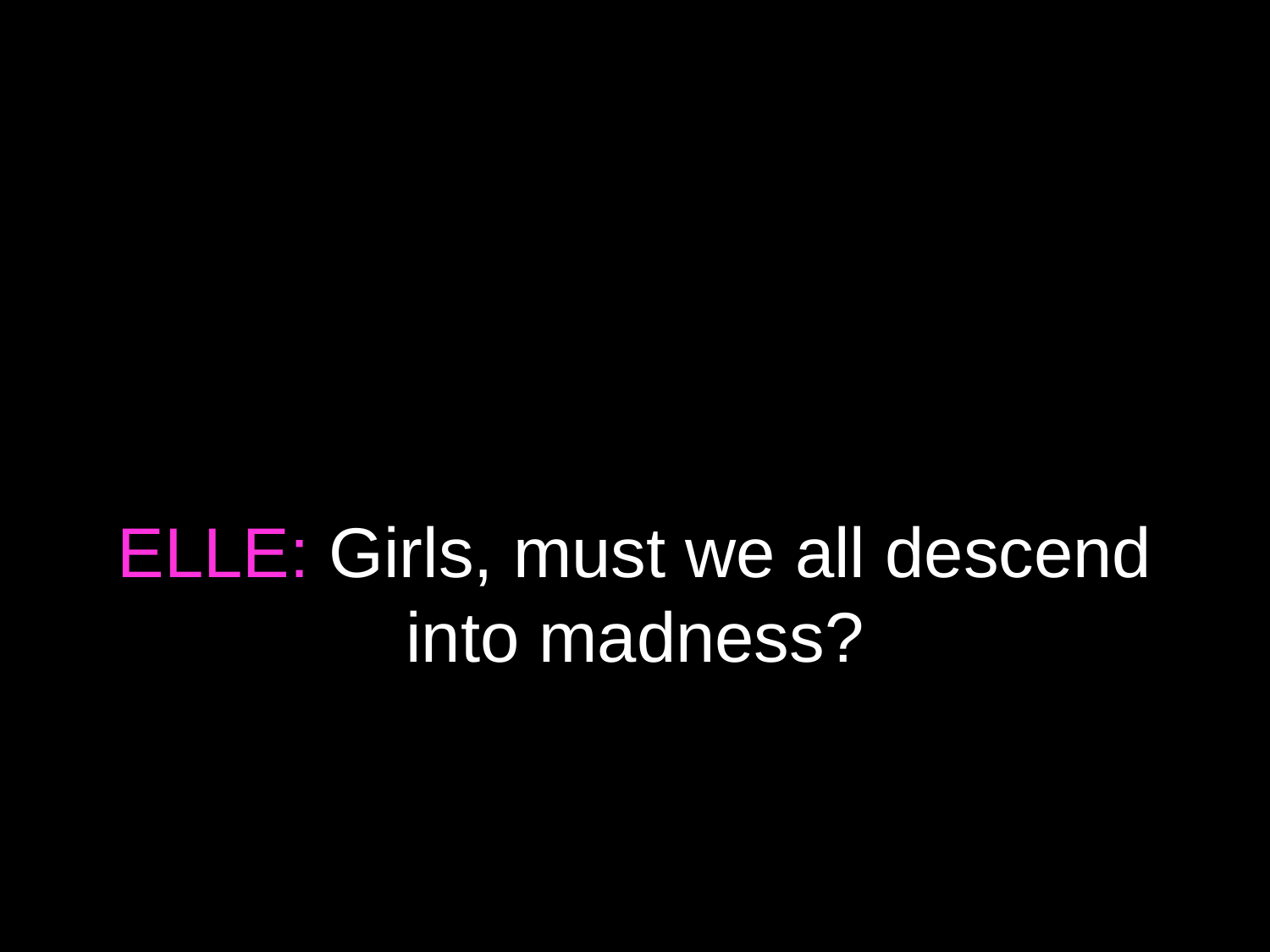

# ELLE: Girls, must we all descend into madness?